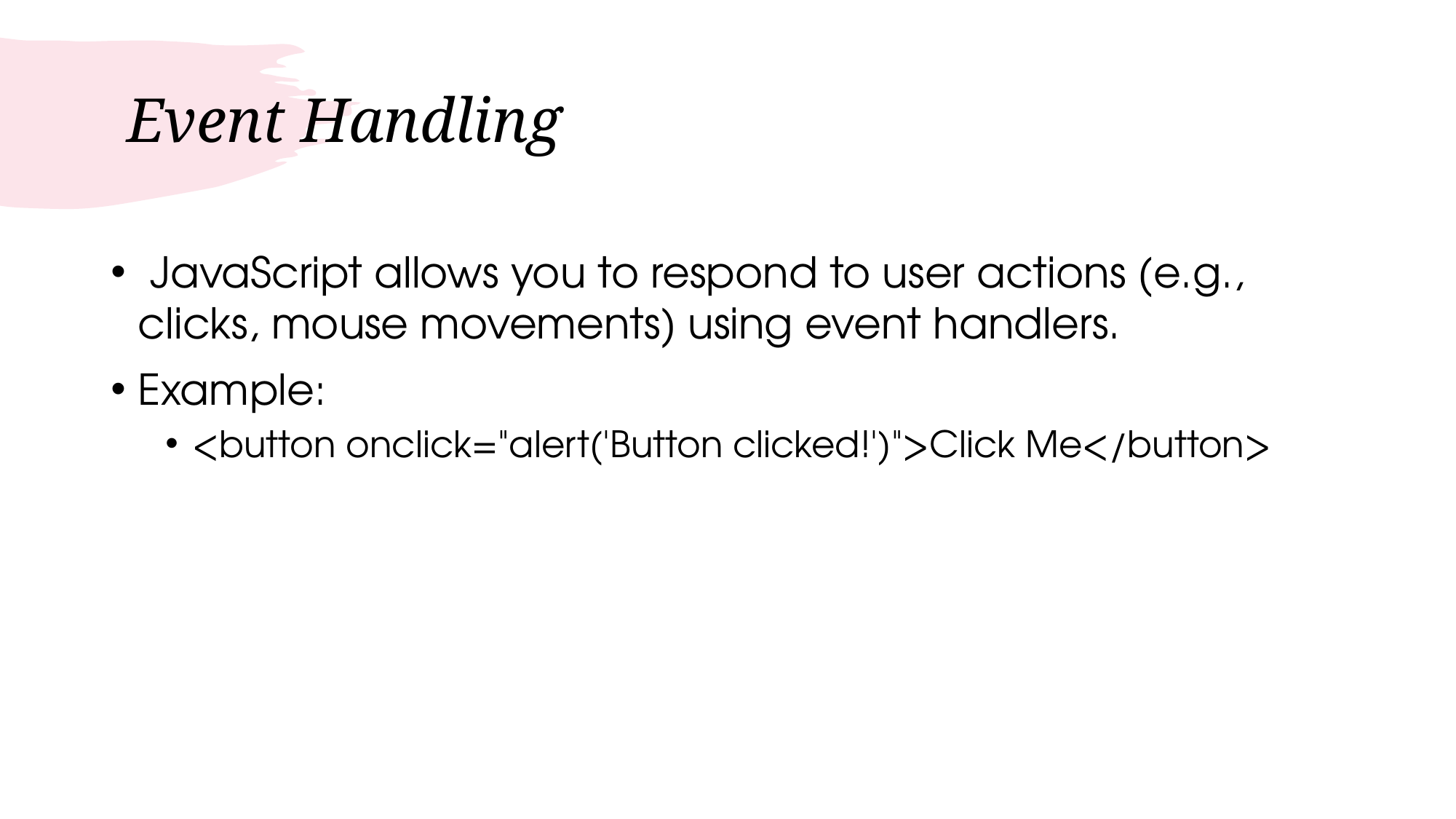

# Event Handling
 JavaScript allows you to respond to user actions (e.g., clicks, mouse movements) using event handlers.
Example:
<button onclick="alert('Button clicked!')">Click Me</button>